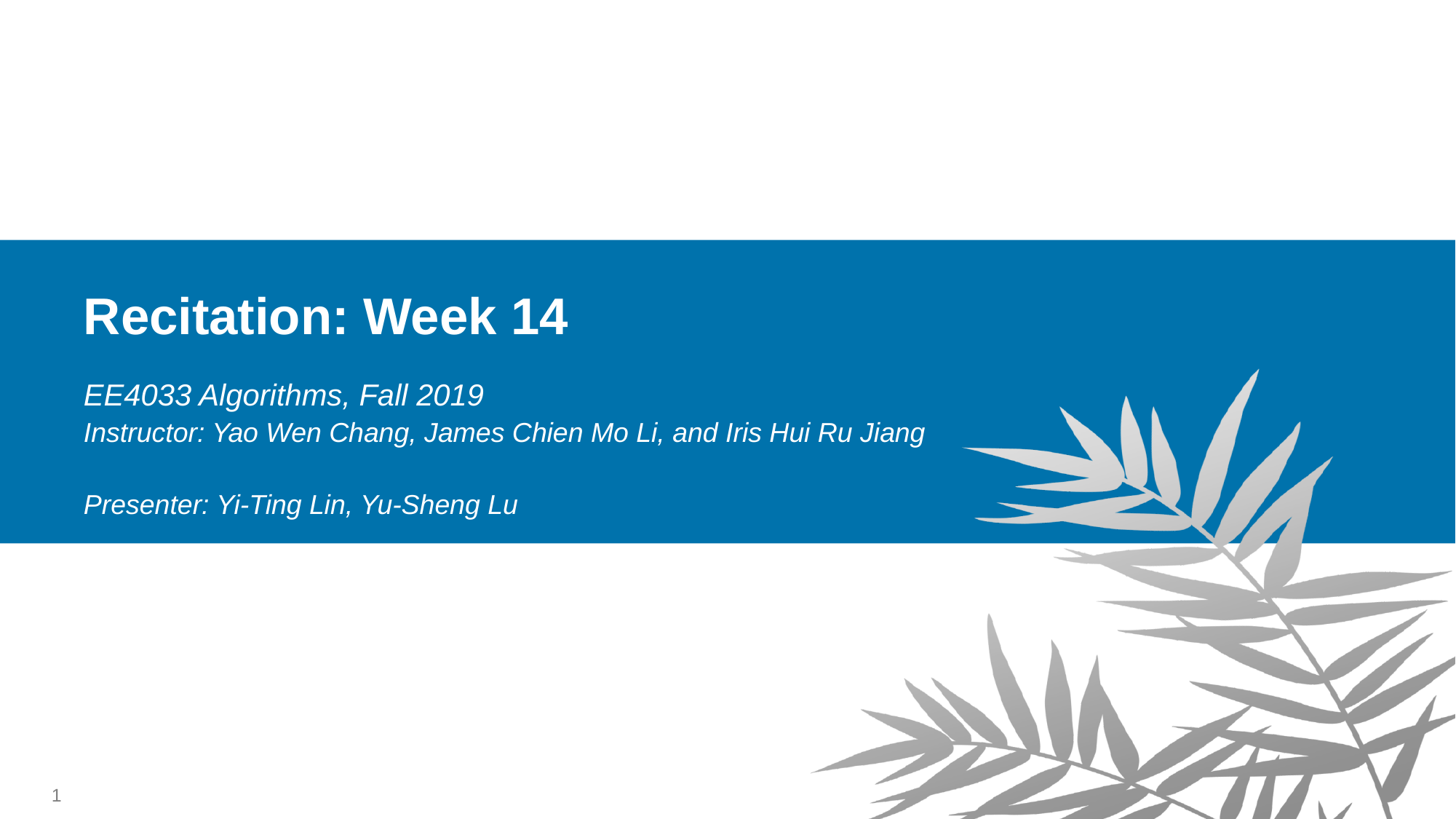

# Recitation: Week 14
EE4033 Algorithms, Fall 2019
Instructor: Yao Wen Chang, James Chien Mo Li, and Iris Hui Ru Jiang

Presenter: Yi-Ting Lin, Yu-Sheng Lu